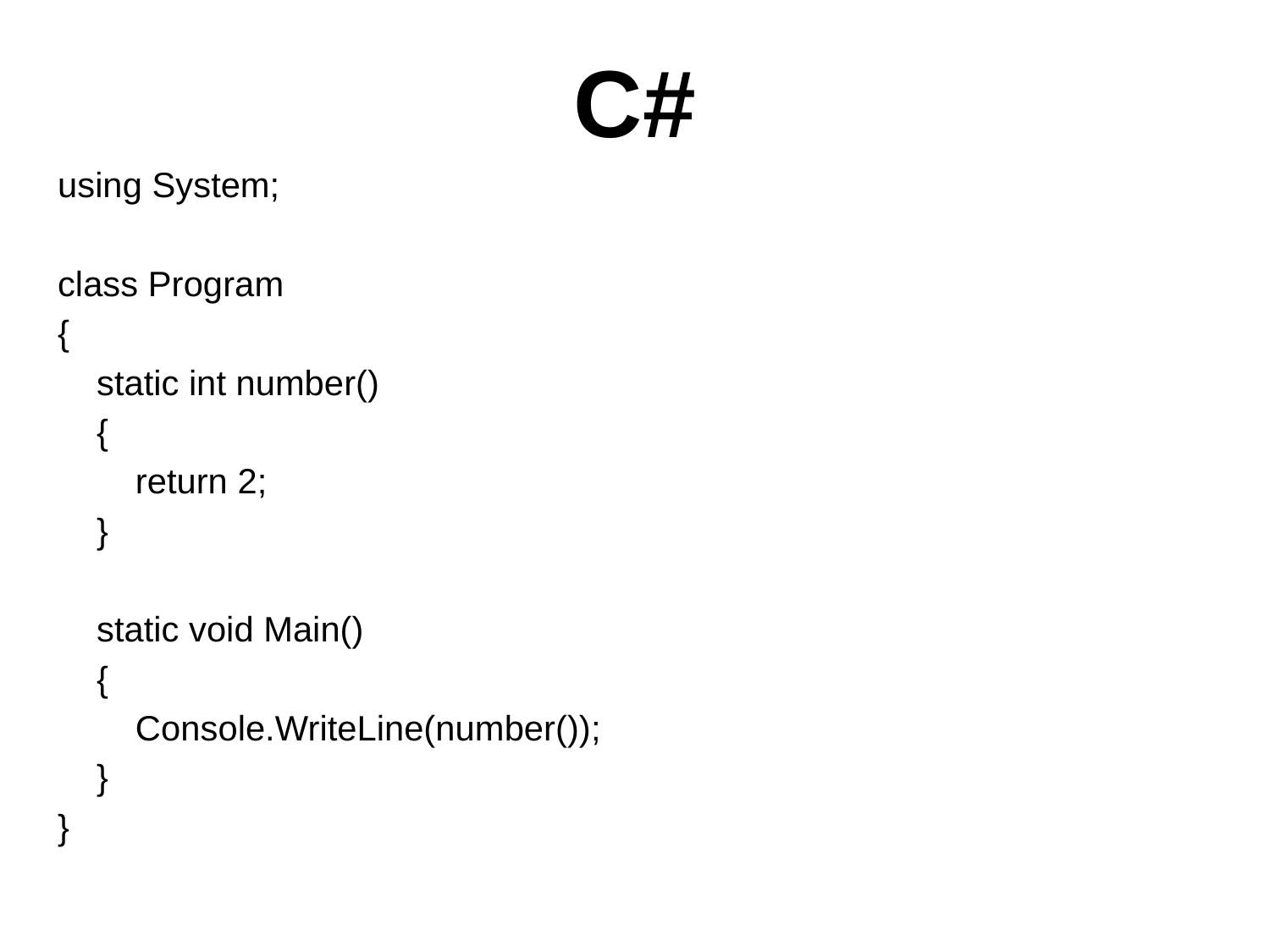

# C#
using System;

class Program
{
    static int number()
    {
        return 2;
    }

    static void Main()
    {
        Console.WriteLine(number());
    }
}